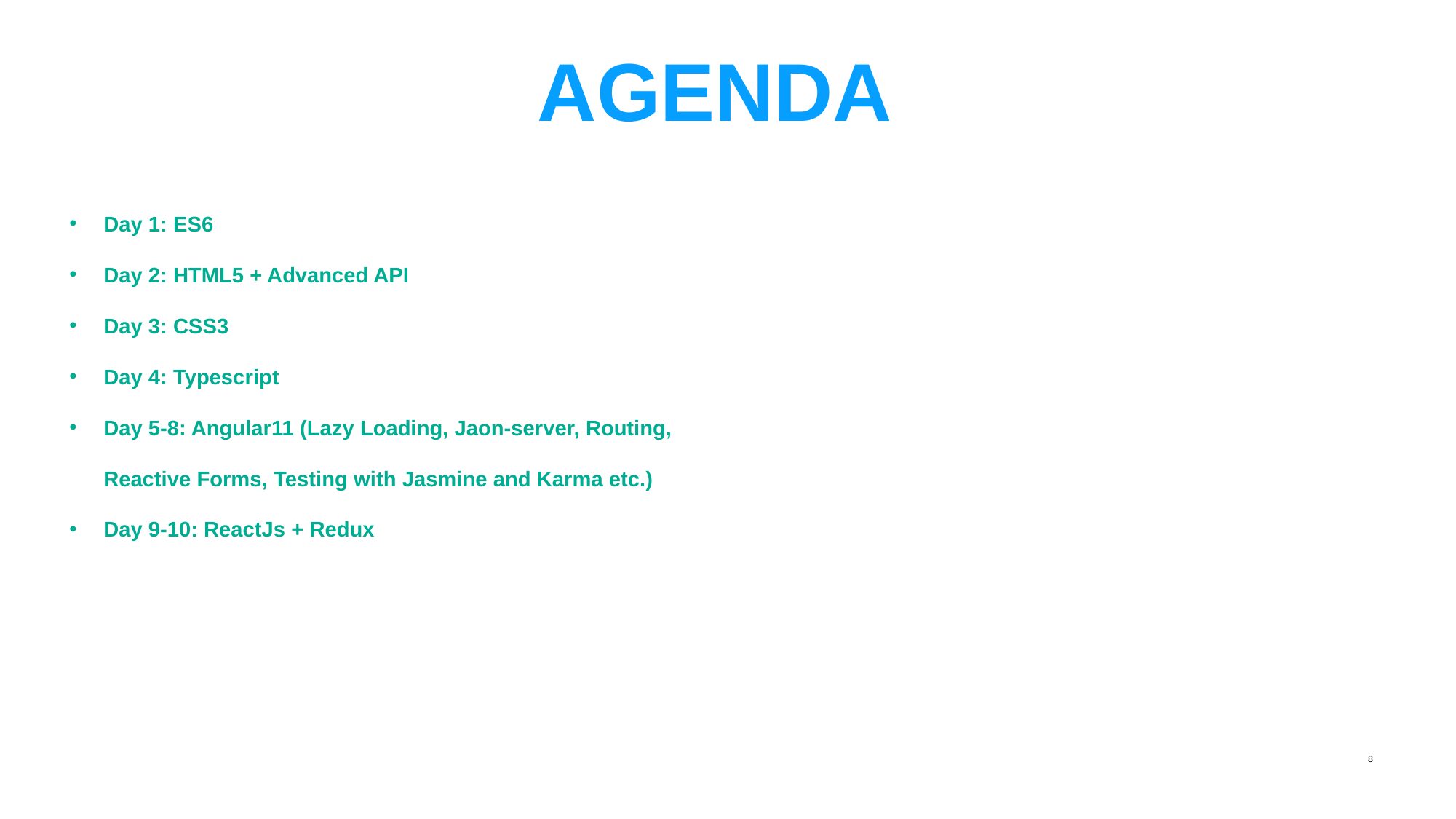

AGENDA
Day 1: ES6
Day 2: HTML5 + Advanced API
Day 3: CSS3
Day 4: Typescript
Day 5-8: Angular11 (Lazy Loading, Jaon-server, Routing, Reactive Forms, Testing with Jasmine and Karma etc.)
Day 9-10: ReactJs + Redux
8